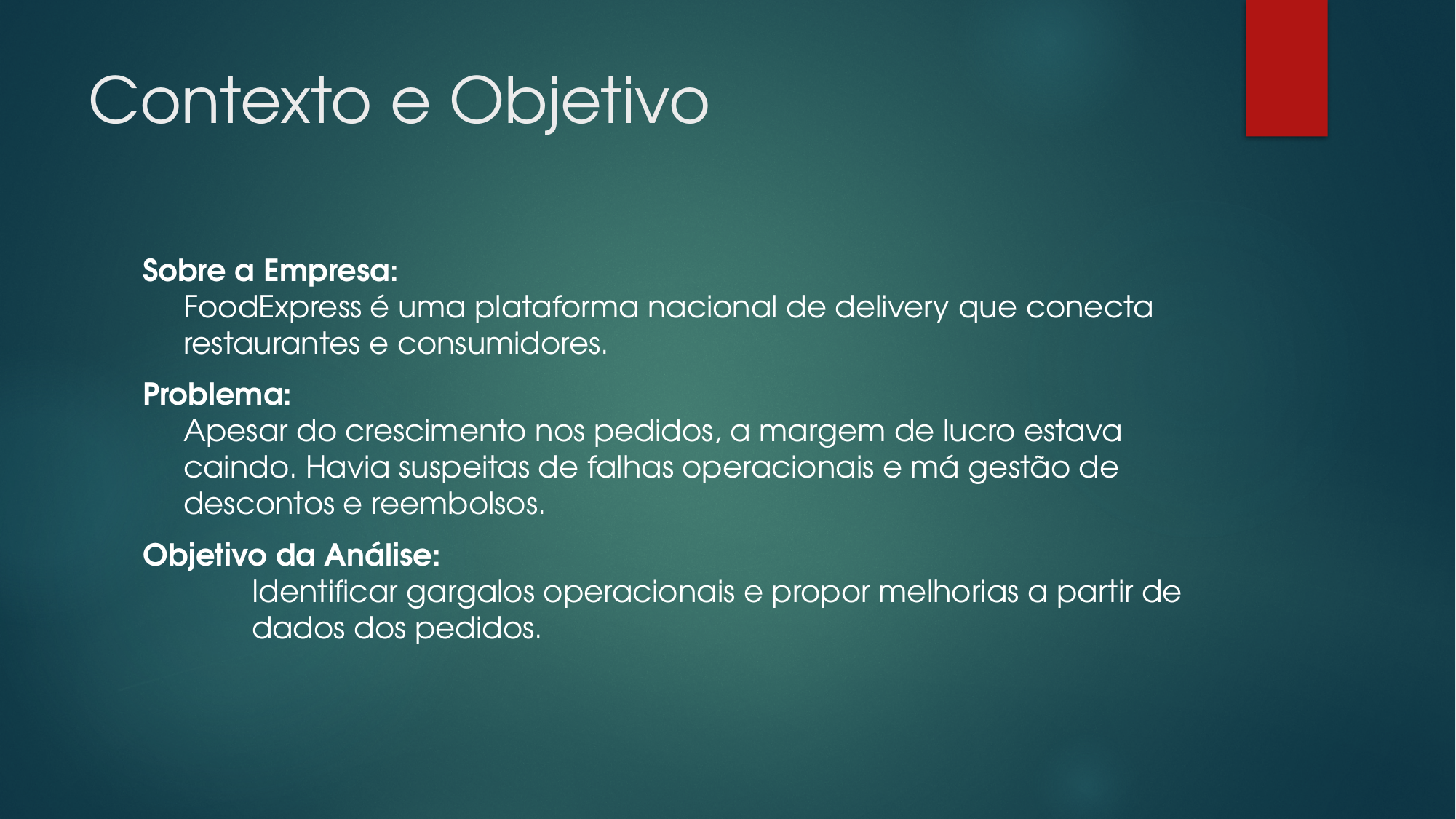

# Contexto e Objetivo
Sobre a Empresa:
FoodExpress é uma plataforma nacional de delivery que conecta restaurantes e consumidores.
Problema:
Apesar do crescimento nos pedidos, a margem de lucro estava caindo. Havia suspeitas de falhas operacionais e má gestão de descontos e reembolsos.
Objetivo da Análise:
	Identificar gargalos operacionais e propor melhorias a partir de 	dados dos pedidos.